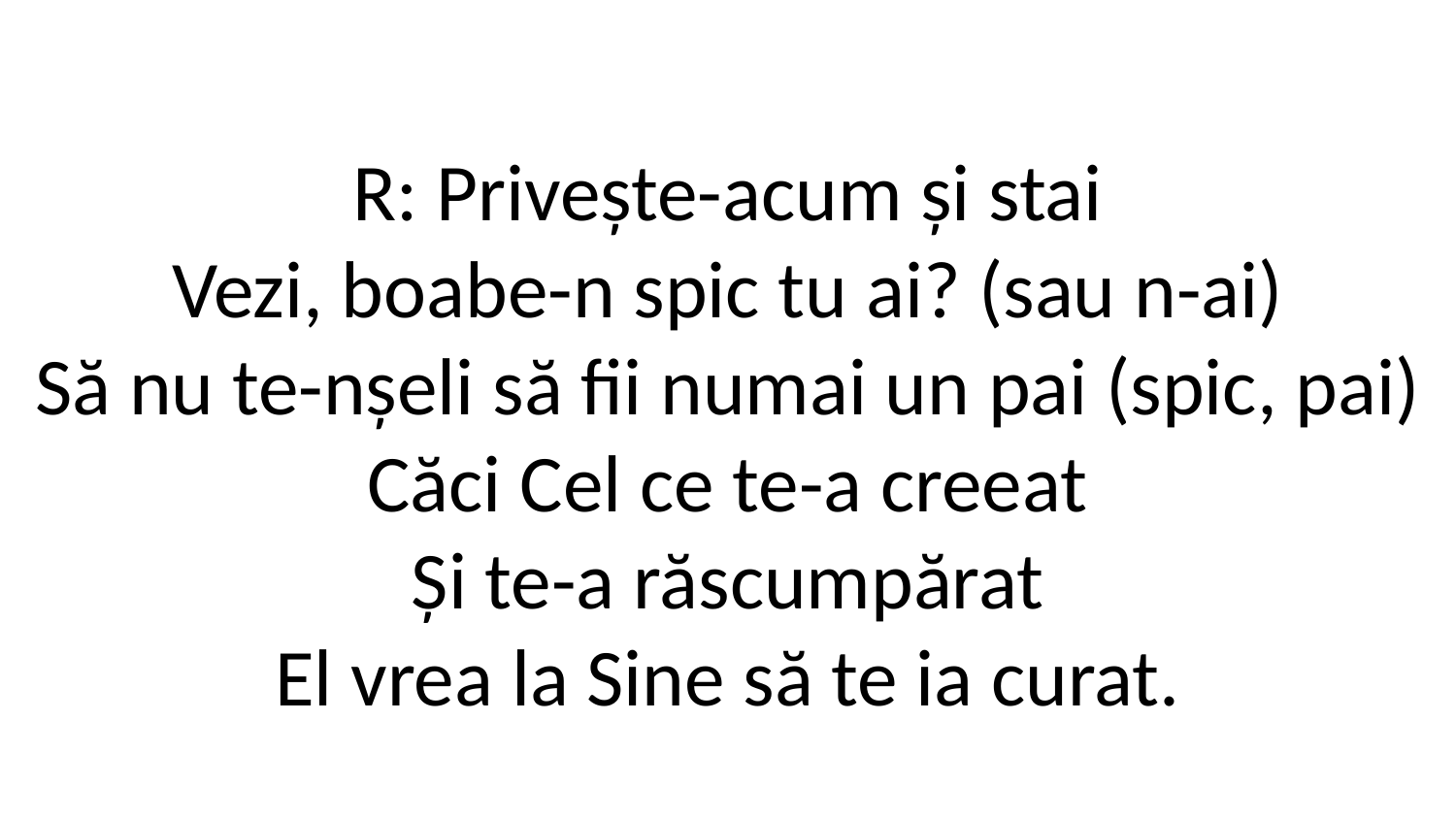

R: Privește-acum și stai
Vezi, boabe-n spic tu ai? (sau n-ai)
Să nu te-nșeli să fii numai un pai (spic, pai)
Căci Cel ce te-a creeat
Și te-a răscumpărat
El vrea la Sine să te ia curat.